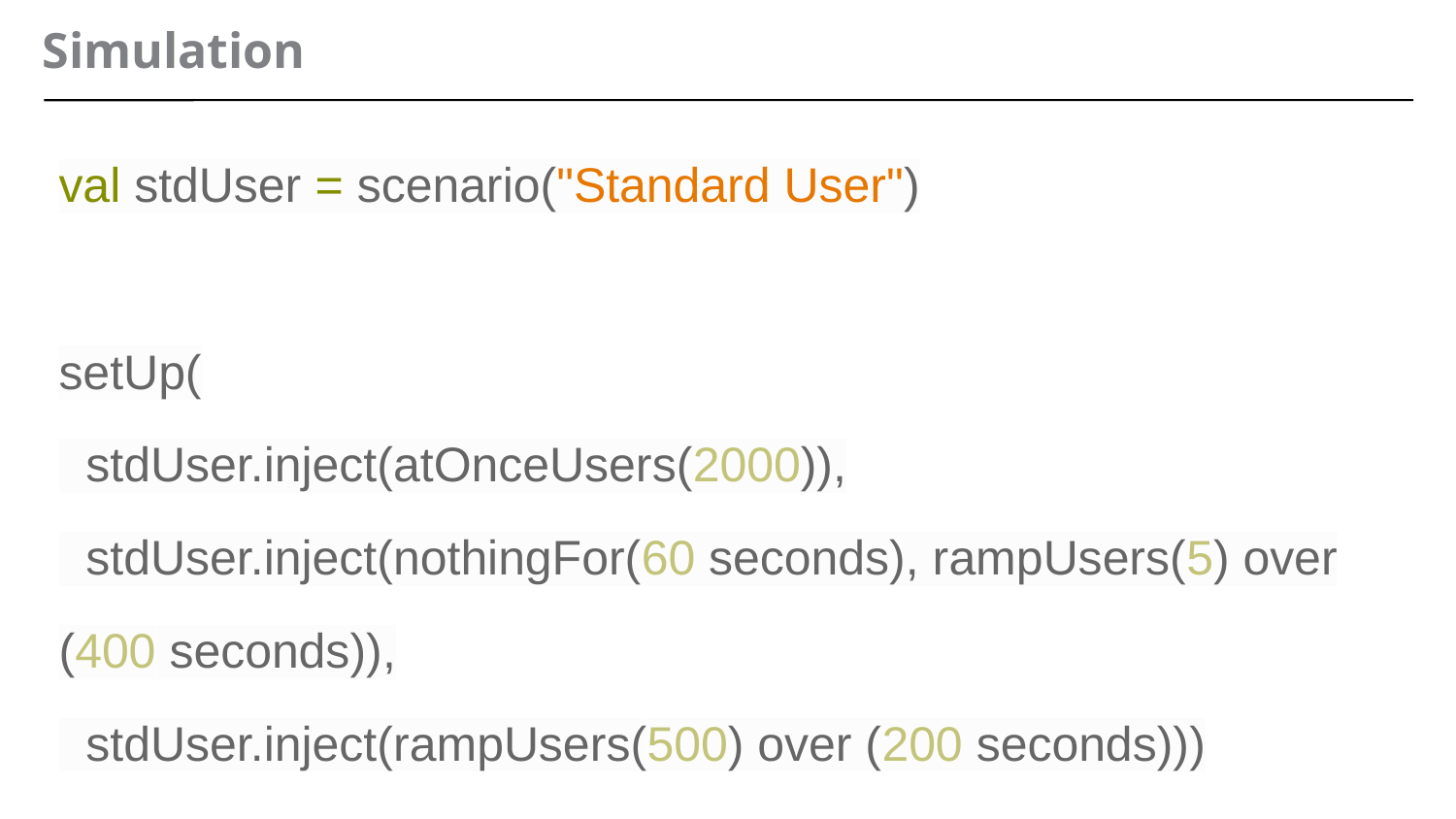

# Simulation
val stdUser = scenario("Standard User")

setUp(
  stdUser.inject(atOnceUsers(2000)),
  stdUser.inject(nothingFor(60 seconds), rampUsers(5) over (400 seconds)),
  stdUser.inject(rampUsers(500) over (200 seconds)))